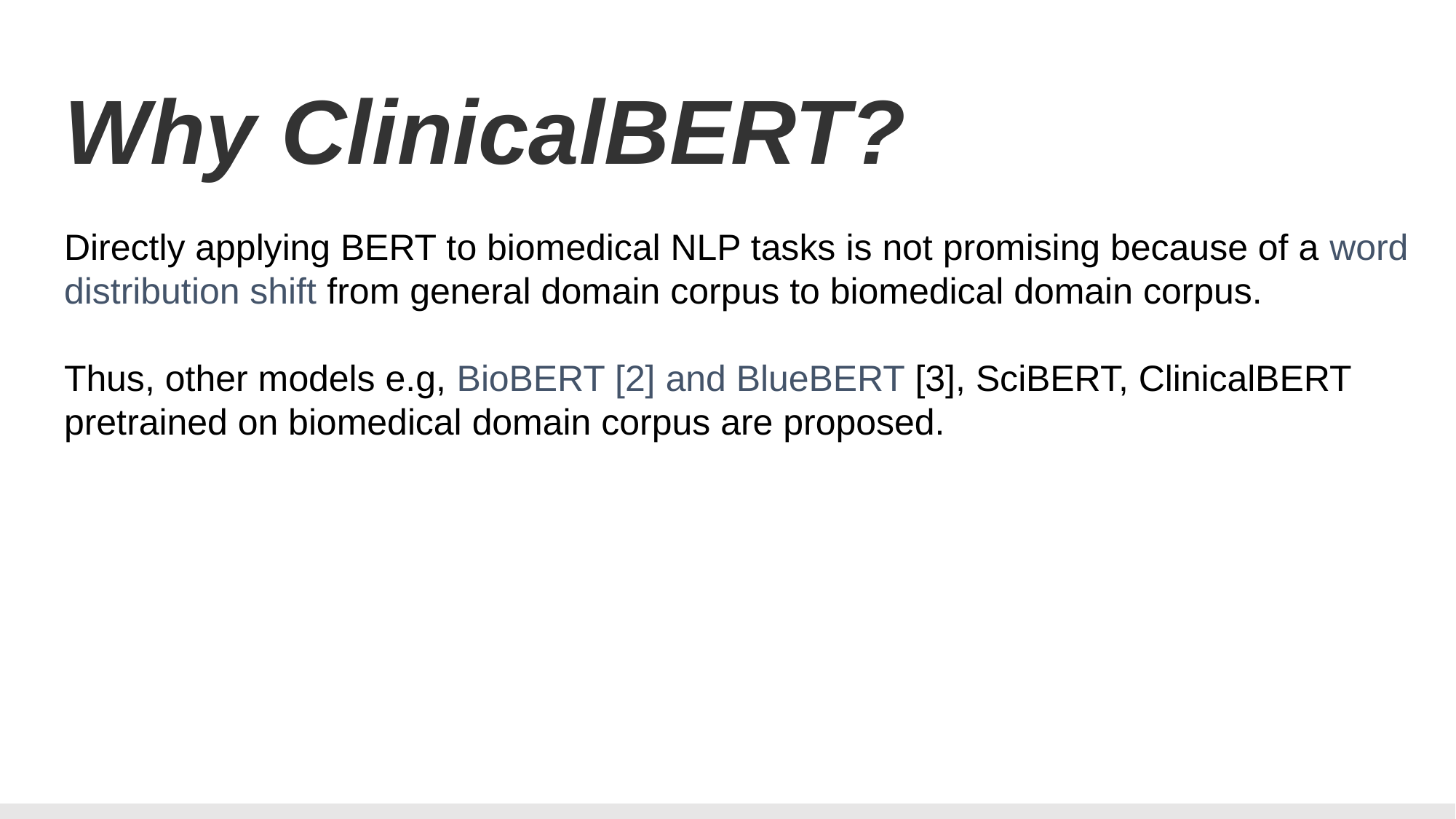

# Why ClinicalBERT?
Directly applying BERT to biomedical NLP tasks is not promising because of a word distribution shift from general domain corpus to biomedical domain corpus.

Thus, other models e.g, BioBERT [2] and BlueBERT [3], SciBERT, ClinicalBERT pretrained on biomedical domain corpus are proposed.